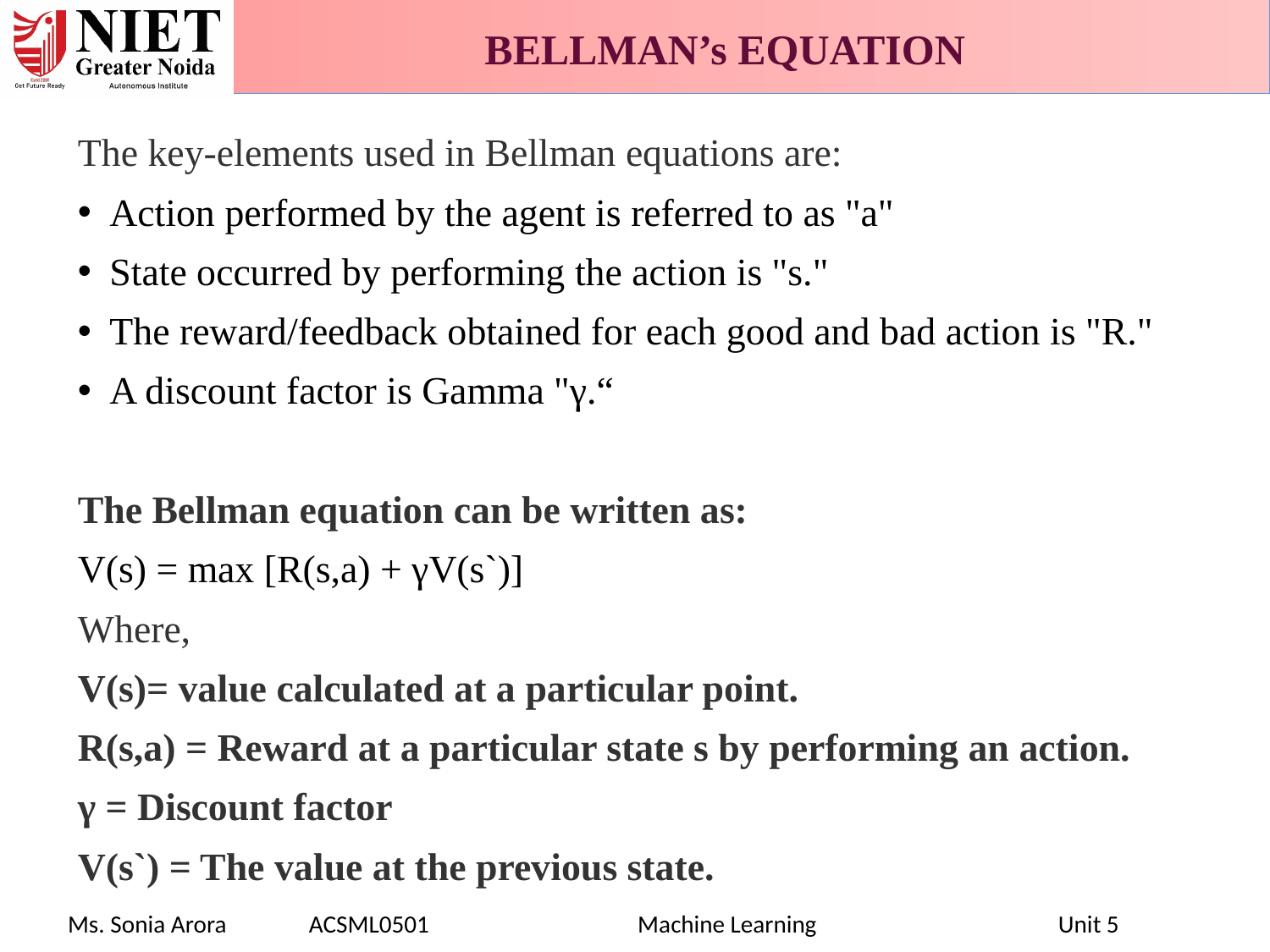

BELLMAN’s EQUATION
The key-elements used in Bellman equations are:
Action performed by the agent is referred to as "a"
State occurred by performing the action is "s."
The reward/feedback obtained for each good and bad action is "R."
A discount factor is Gamma "γ.“

The Bellman equation can be written as:
V(s) = max [R(s,a) + γV(s`)]
Where,
V(s)= value calculated at a particular point.
R(s,a) = Reward at a particular state s by performing an action.
γ = Discount factor
V(s`) = The value at the previous state.